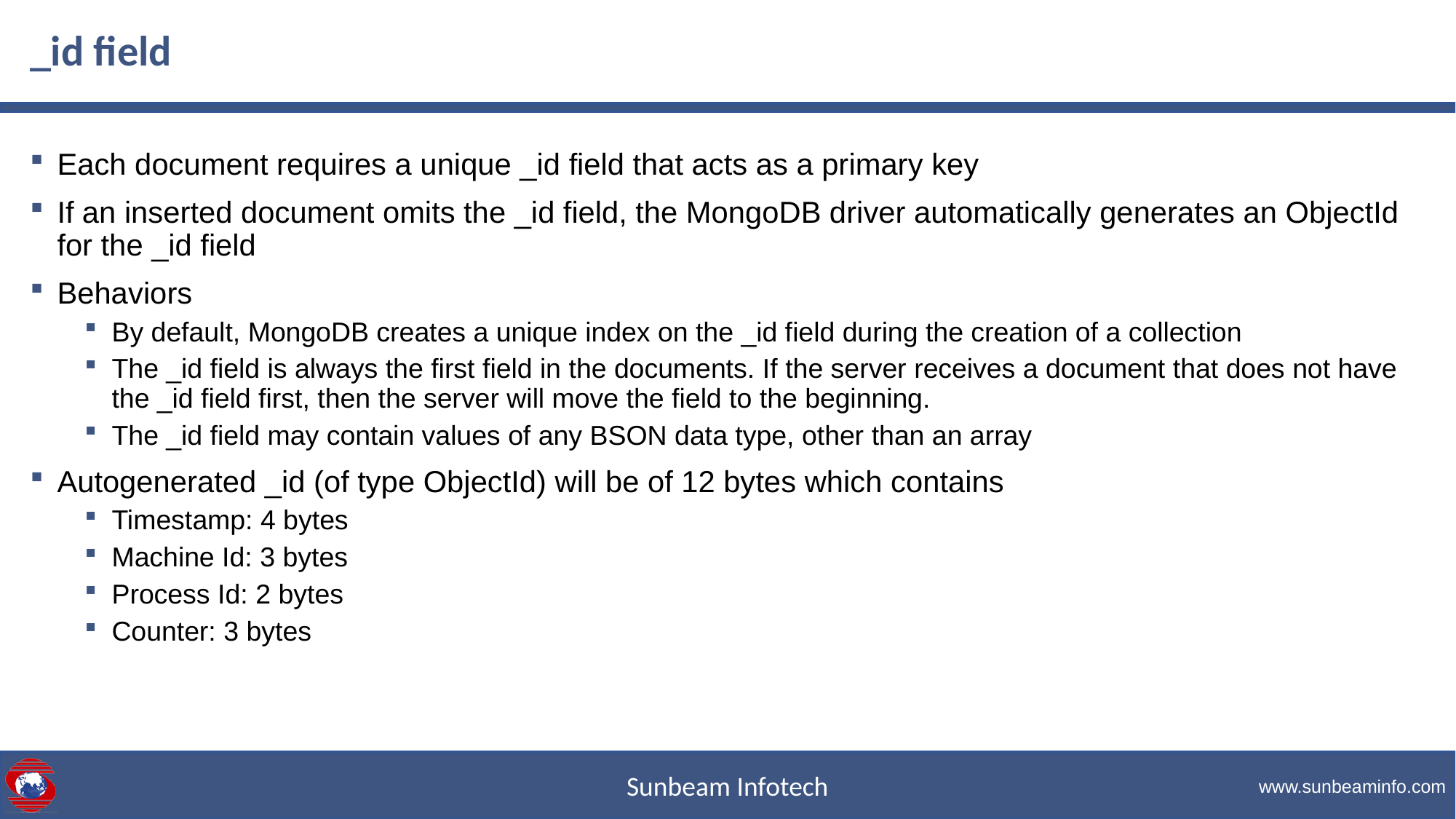

# _id field
Each document requires a unique _id field that acts as a primary key
If an inserted document omits the _id field, the MongoDB driver automatically generates an ObjectId for the _id field
Behaviors
By default, MongoDB creates a unique index on the _id field during the creation of a collection
The _id field is always the first field in the documents. If the server receives a document that does not have the _id field first, then the server will move the field to the beginning.
The _id field may contain values of any BSON data type, other than an array
Autogenerated _id (of type ObjectId) will be of 12 bytes which contains
Timestamp: 4 bytes
Machine Id: 3 bytes
Process Id: 2 bytes
Counter: 3 bytes